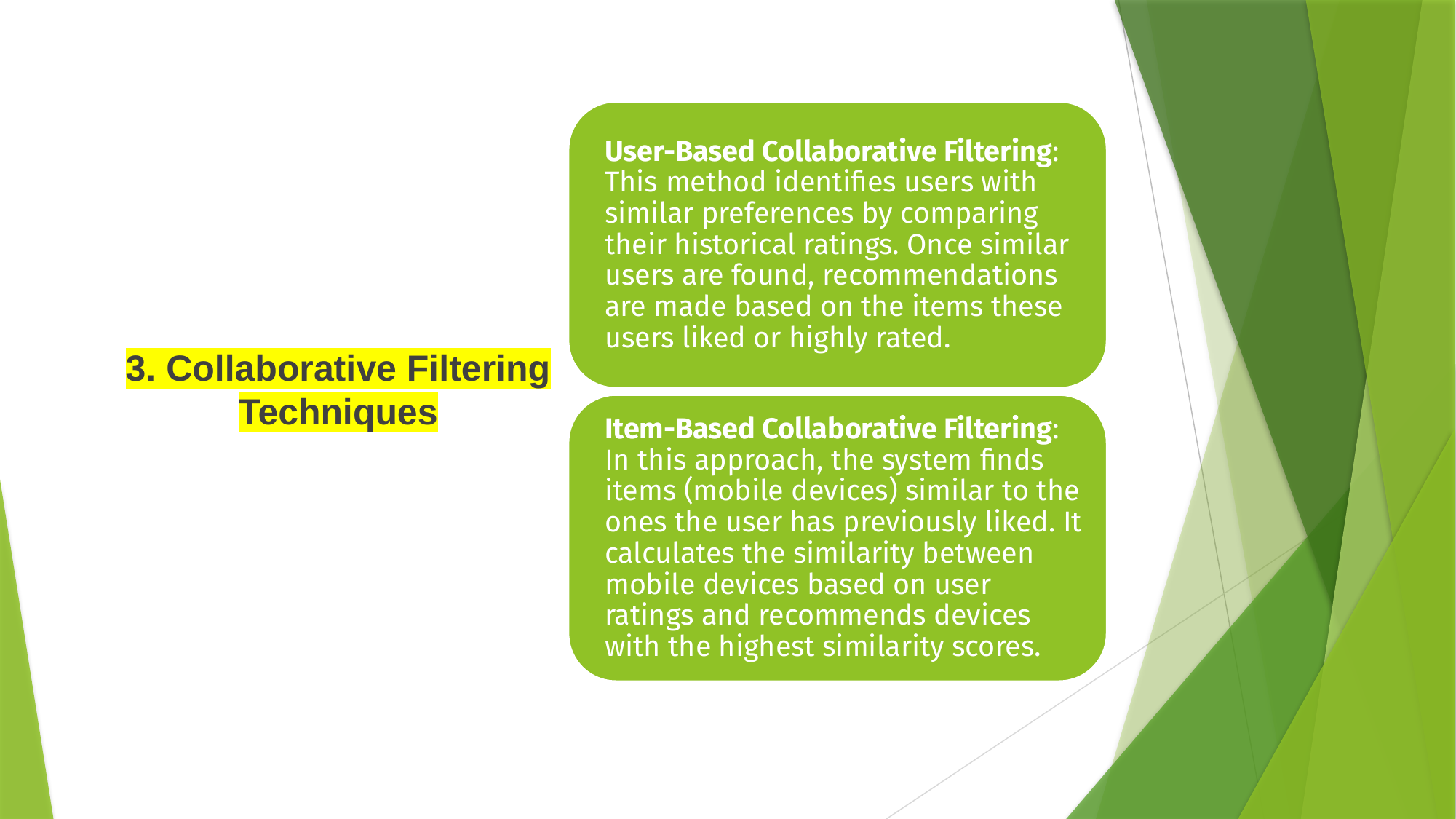

User-Based Collaborative Filtering: This method identifies users with similar preferences by comparing their historical ratings. Once similar users are found, recommendations are made based on the items these users liked or highly rated.
Item-Based Collaborative Filtering: In this approach, the system finds items (mobile devices) similar to the ones the user has previously liked. It calculates the similarity between mobile devices based on user ratings and recommends devices with the highest similarity scores.
# .

3. Collaborative Filtering Techniques